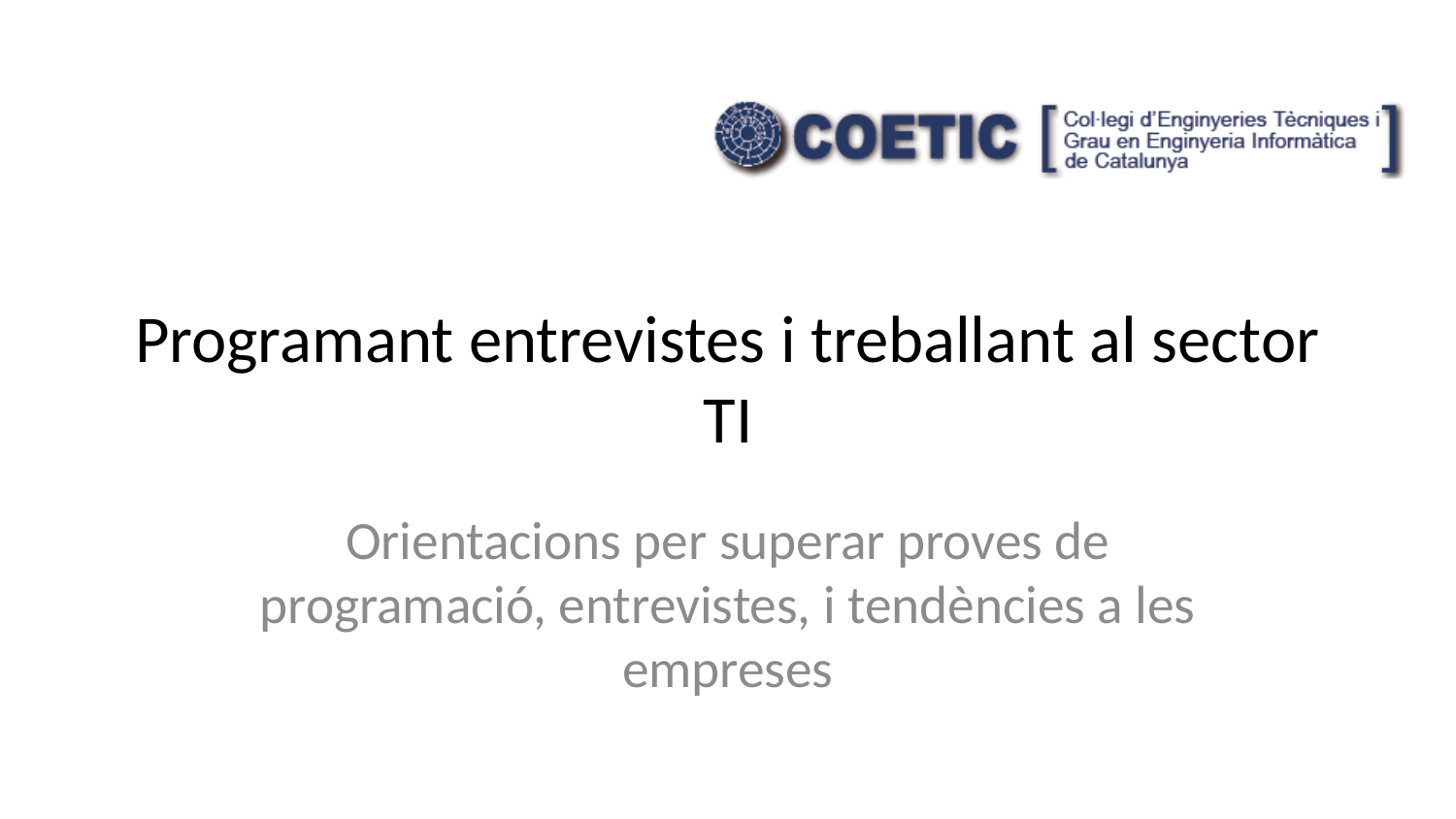

# Programant entrevistes i treballant al sector TI
Orientacions per superar proves de programació, entrevistes, i tendències a les empreses